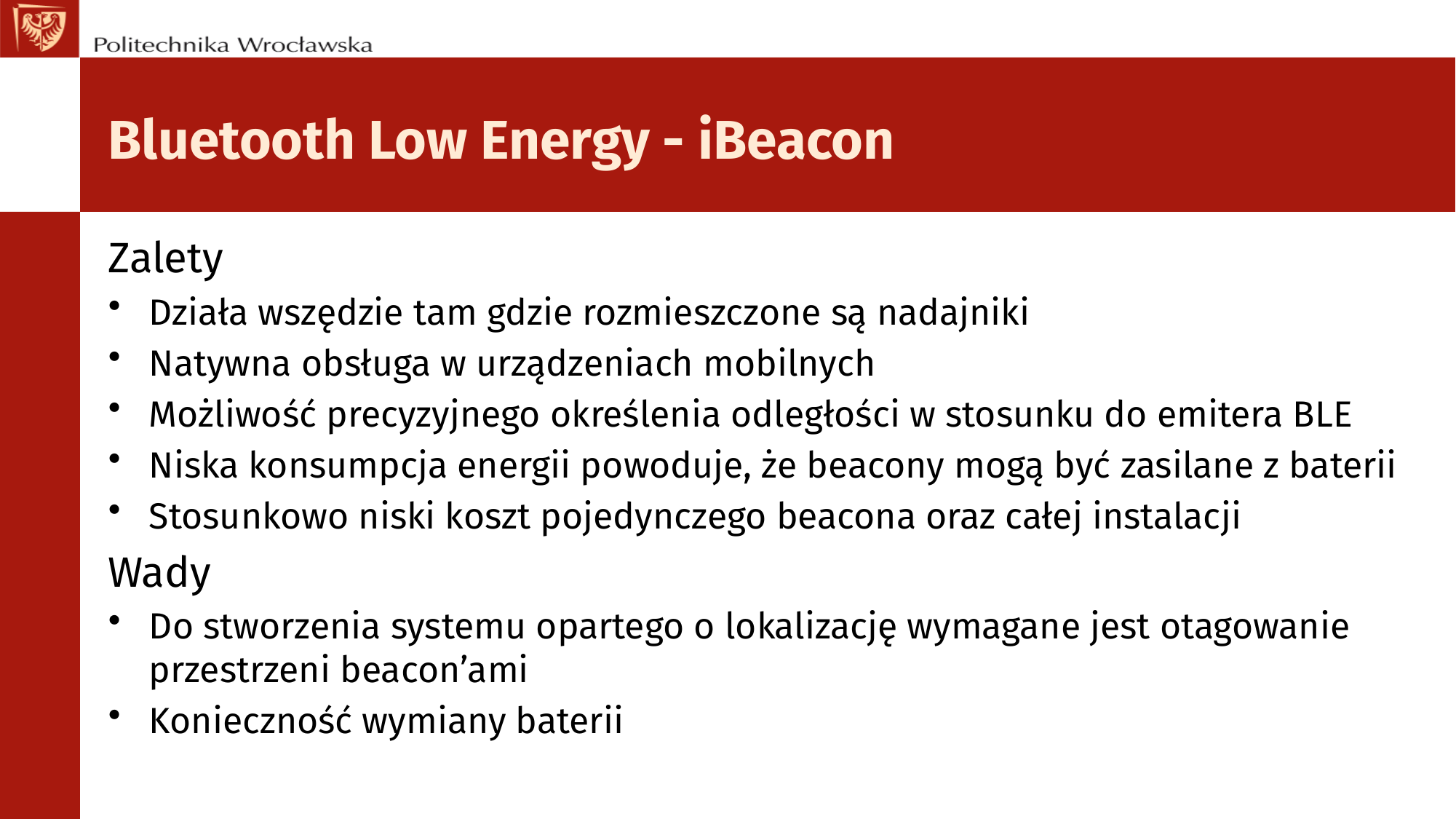

# Bluetooth Low Energy - iBeacon
Zalety
Działa wszędzie tam gdzie rozmieszczone są nadajniki
Natywna obsługa w urządzeniach mobilnych
Możliwość precyzyjnego określenia odległości w stosunku do emitera BLE
Niska konsumpcja energii powoduje, że beacony mogą być zasilane z baterii
Stosunkowo niski koszt pojedynczego beacona oraz całej instalacji
Wady
Do stworzenia systemu opartego o lokalizację wymagane jest otagowanie przestrzeni beacon’ami
Konieczność wymiany baterii